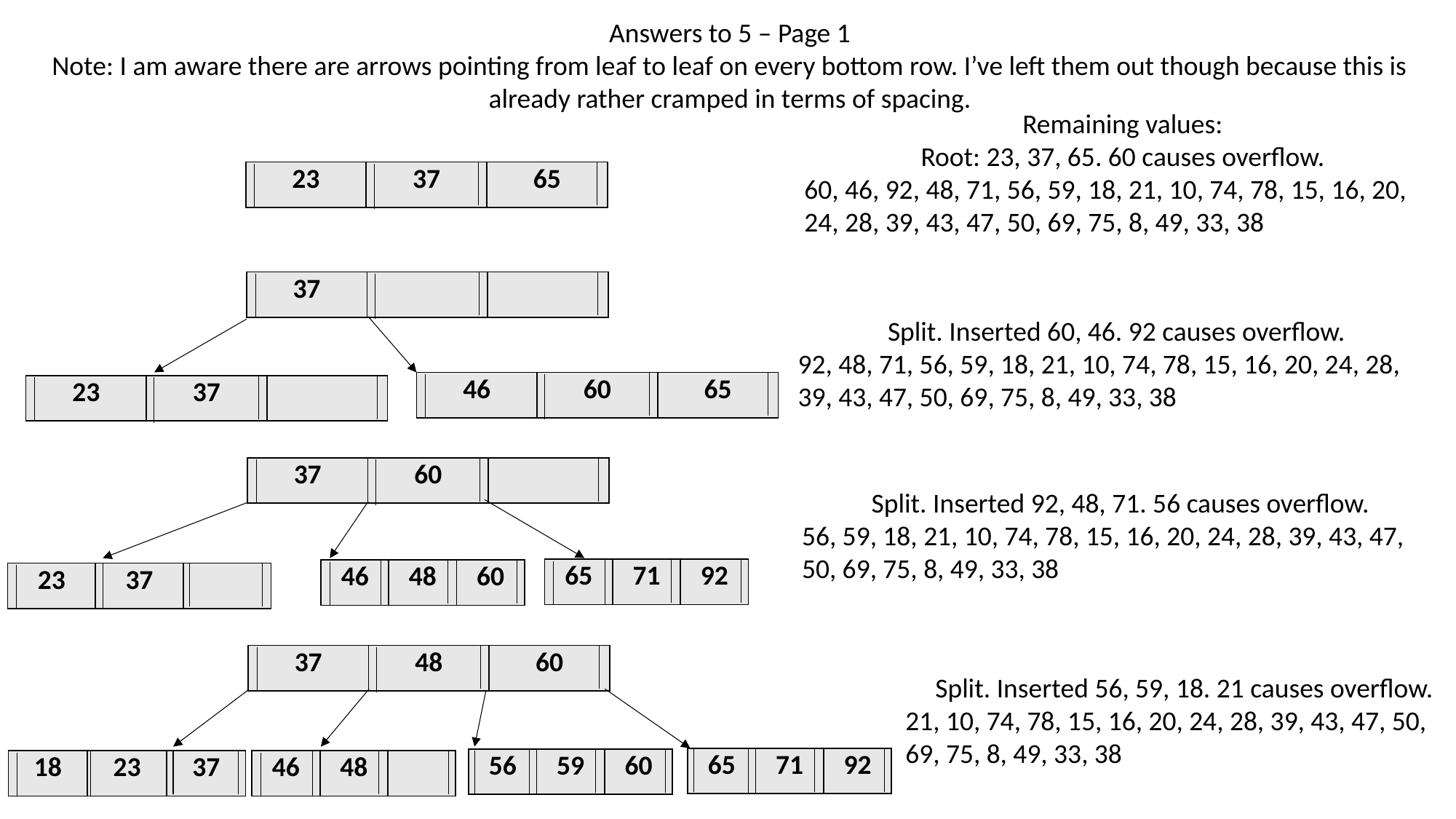

Answers to 5 – Page 1
Note: I am aware there are arrows pointing from leaf to leaf on every bottom row. I’ve left them out though because this is already rather cramped in terms of spacing.
Remaining values:
Root: 23, 37, 65. 60 causes overflow.
60, 46, 92, 48, 71, 56, 59, 18, 21, 10, 74, 78, 15, 16, 20, 24, 28, 39, 43, 47, 50, 69, 75, 8, 49, 33, 38
| 23 | 37 | 65 |
| --- | --- | --- |
| 37 |  |  |
| --- | --- | --- |
Split. Inserted 60, 46. 92 causes overflow.
92, 48, 71, 56, 59, 18, 21, 10, 74, 78, 15, 16, 20, 24, 28, 39, 43, 47, 50, 69, 75, 8, 49, 33, 38
| 46 | 60 | 65 |
| --- | --- | --- |
| 23 | 37 |  |
| --- | --- | --- |
| 37 | 60 |  |
| --- | --- | --- |
Split. Inserted 92, 48, 71. 56 causes overflow.
56, 59, 18, 21, 10, 74, 78, 15, 16, 20, 24, 28, 39, 43, 47, 50, 69, 75, 8, 49, 33, 38
| 65 | 71 | 92 |
| --- | --- | --- |
| 46 | 48 | 60 |
| --- | --- | --- |
| 23 | 37 |  |
| --- | --- | --- |
| 37 | 48 | 60 |
| --- | --- | --- |
Split. Inserted 56, 59, 18. 21 causes overflow.
21, 10, 74, 78, 15, 16, 20, 24, 28, 39, 43, 47, 50, 69, 75, 8, 49, 33, 38
| 65 | 71 | 92 |
| --- | --- | --- |
| 56 | 59 | 60 |
| --- | --- | --- |
| 18 | 23 | 37 |
| --- | --- | --- |
| 46 | 48 |  |
| --- | --- | --- |